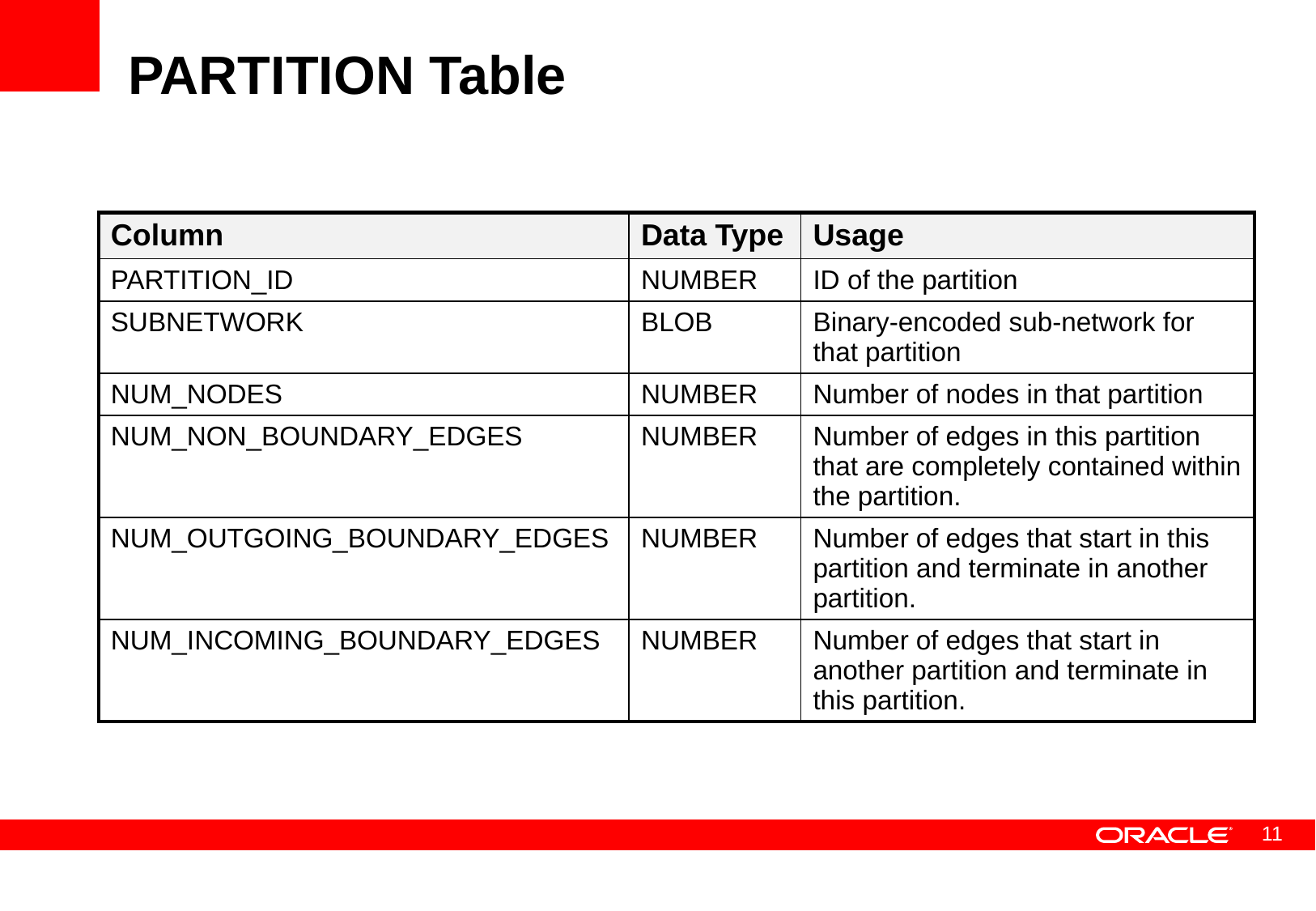

# PARTITION Table
| Column | Data Type | Usage |
| --- | --- | --- |
| PARTITION\_ID | NUMBER | ID of the partition |
| SUBNETWORK | BLOB | Binary-encoded sub-network for that partition |
| NUM\_NODES | NUMBER | Number of nodes in that partition |
| NUM\_NON\_BOUNDARY\_EDGES | NUMBER | Number of edges in this partition that are completely contained within the partition. |
| NUM\_OUTGOING\_BOUNDARY\_EDGES | NUMBER | Number of edges that start in this partition and terminate in another partition. |
| NUM\_INCOMING\_BOUNDARY\_EDGES | NUMBER | Number of edges that start in another partition and terminate in this partition. |